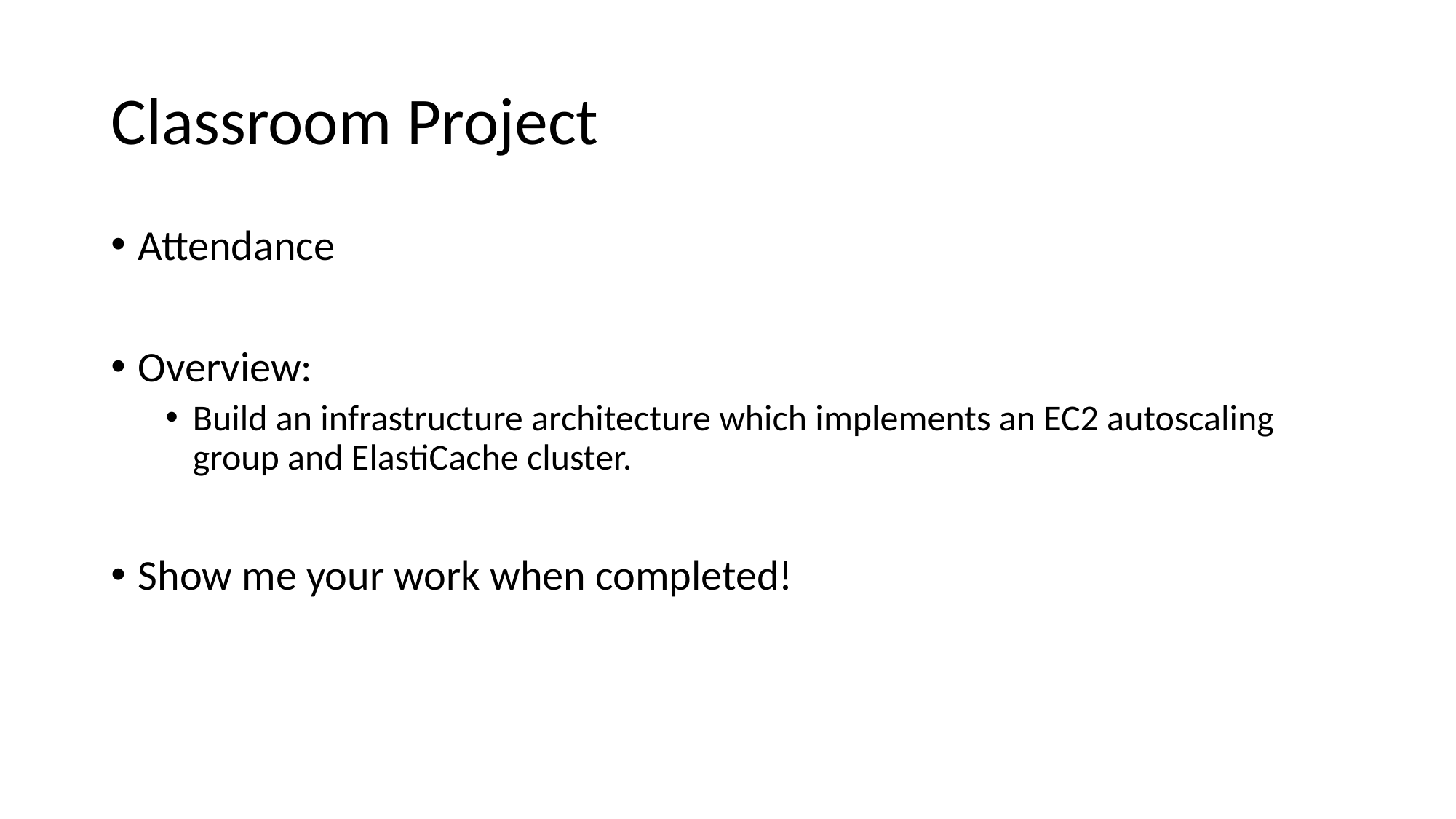

# Classroom Project
Attendance

Overview:
Build an infrastructure architecture which implements an EC2 autoscaling group and ElastiCache cluster.

Show me your work when completed!